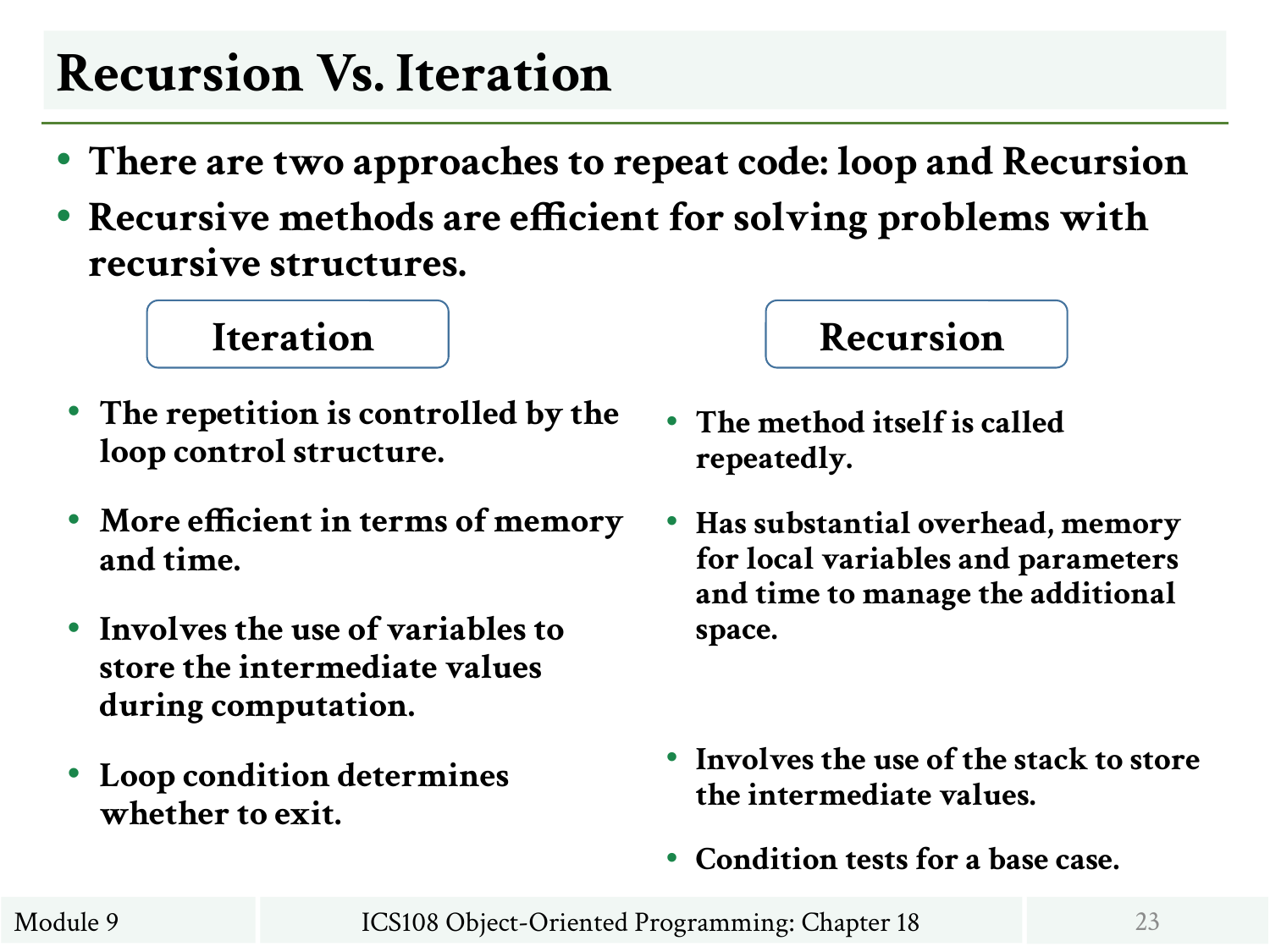

# Recursion Vs. Iteration
There are two approaches to repeat code: loop and Recursion
Recursive methods are efficient for solving problems with recursive structures.
Iteration
Recursion
The repetition is controlled by the loop control structure.
More efficient in terms of memory and time.
Involves the use of variables to store the intermediate values during computation.
Loop condition determines whether to exit.
The method itself is called repeatedly.
Has substantial overhead, memory for local variables and parameters and time to manage the additional space.

Involves the use of the stack to store the intermediate values.
Condition tests for a base case.
23